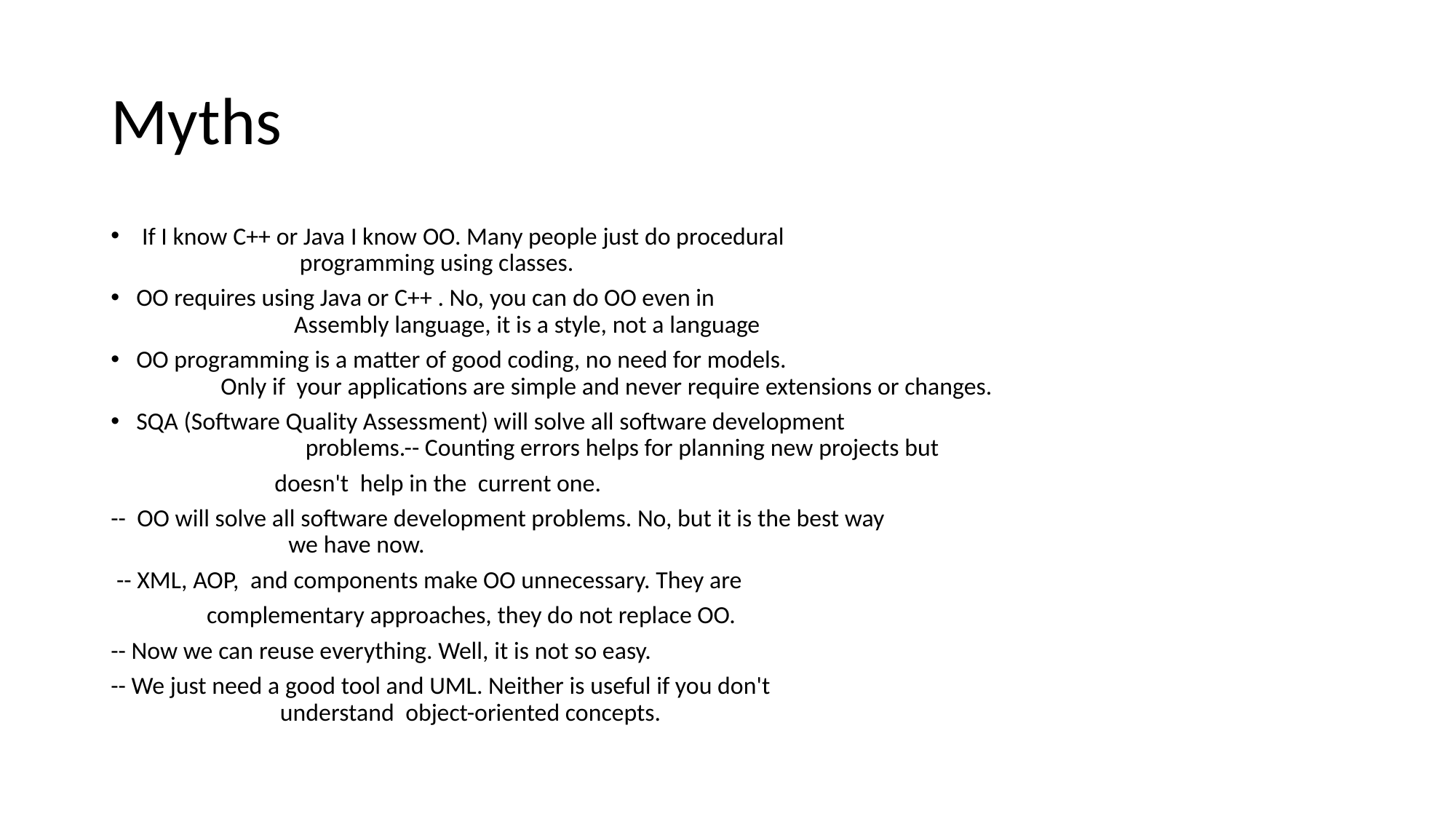

# Myths
 If I know C++ or Java I know OO. Many people just do procedural
                             programming using classes.
OO requires using Java or C++ . No, you can do OO even in
                            Assembly language, it is a style, not a language
OO programming is a matter of good coding, no need for models.
               Only if  your applications are simple and never require extensions or changes.
SQA (Software Quality Assessment) will solve all software development
                              problems.-- Counting errors helps for planning new projects but
                             doesn't  help in the  current one.
--  OO will solve all software development problems. No, but it is the best way
                           we have now.
 -- XML, AOP,  and components make OO unnecessary. They are
                 complementary approaches, they do not replace OO.
-- Now we can reuse everything. Well, it is not so easy.
-- We just need a good tool and UML. Neither is useful if you don't
                              understand  object-oriented concepts.